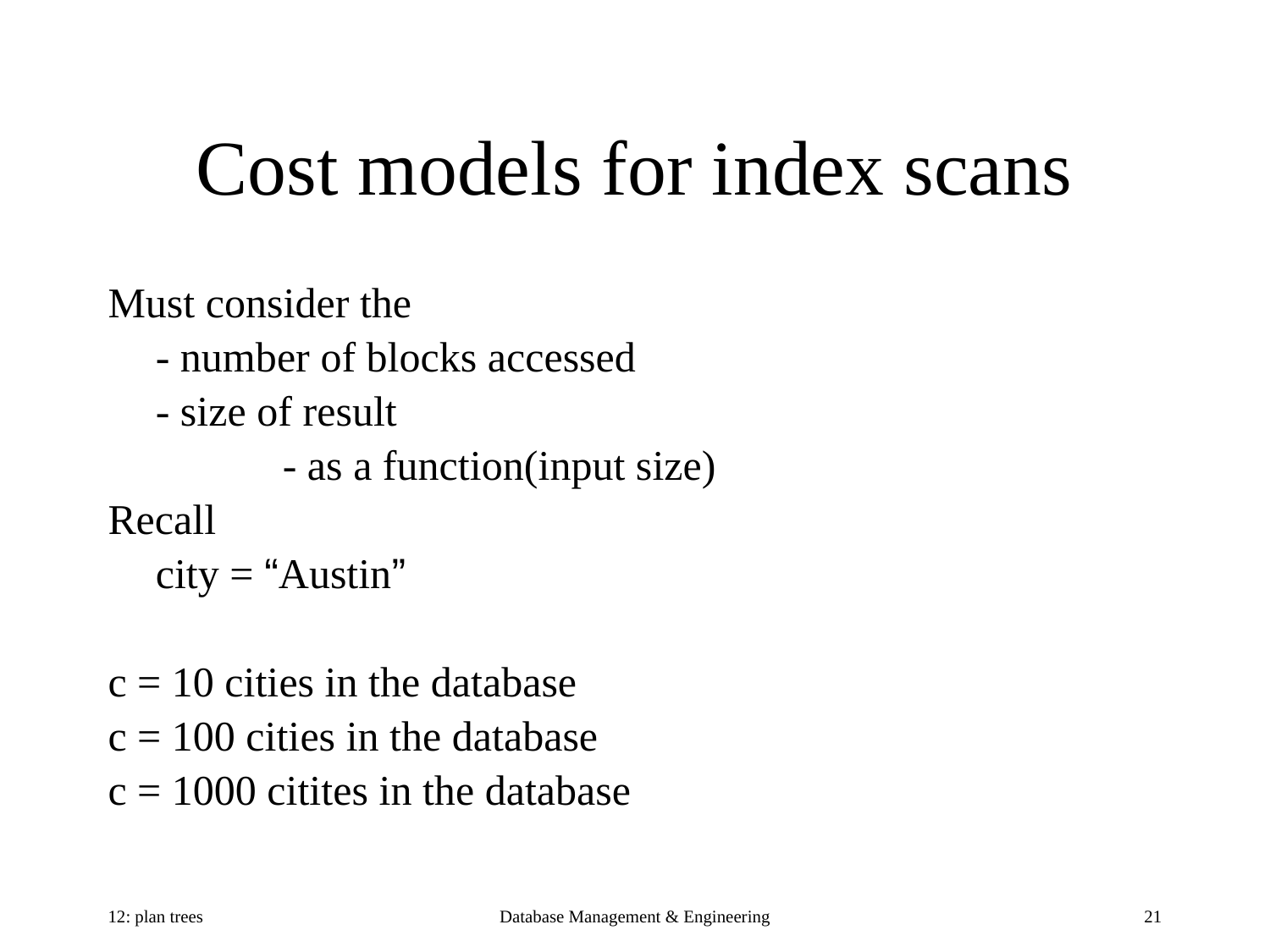

# Cost models for index scans
Must consider the
	- number of blocks accessed
	- size of result
		- as a function(input size)
Recall
	city = “Austin”

c = 10 cities in the database
c = 100 cities in the database
c = 1000 citites in the database

12: plan trees
Database Management & Engineering
21